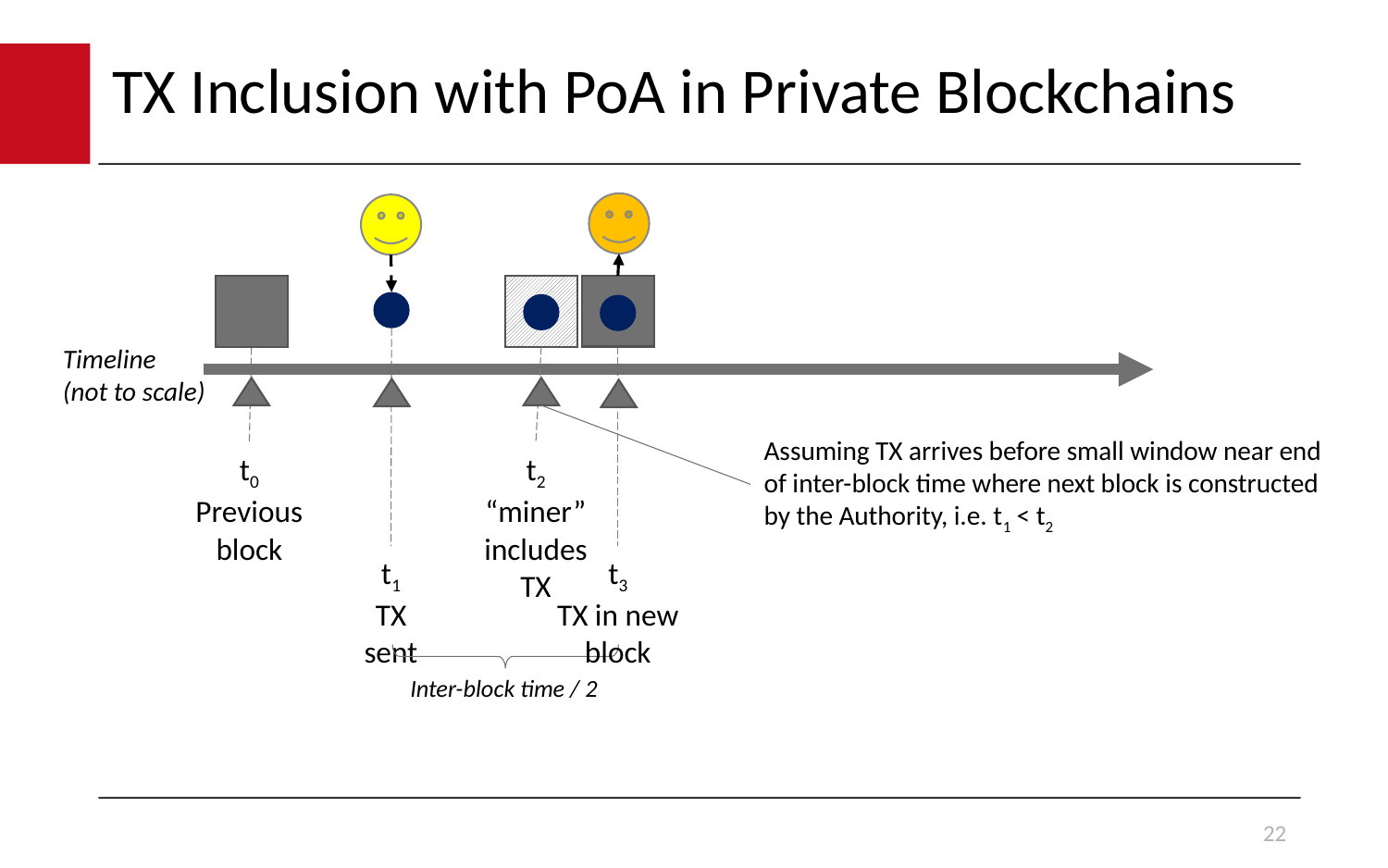

# TX Inclusion with PoA in Private Blockchains

Timeline
(not to scale)

Assuming TX arrives before small window near end of inter-block time where next block is constructed by the Authority, i.e. t1 < t2
t2
“miner” includes
TX
t0
Previous block

t1
TX sent
t3
TX in new block
Inter-block time / 2
22